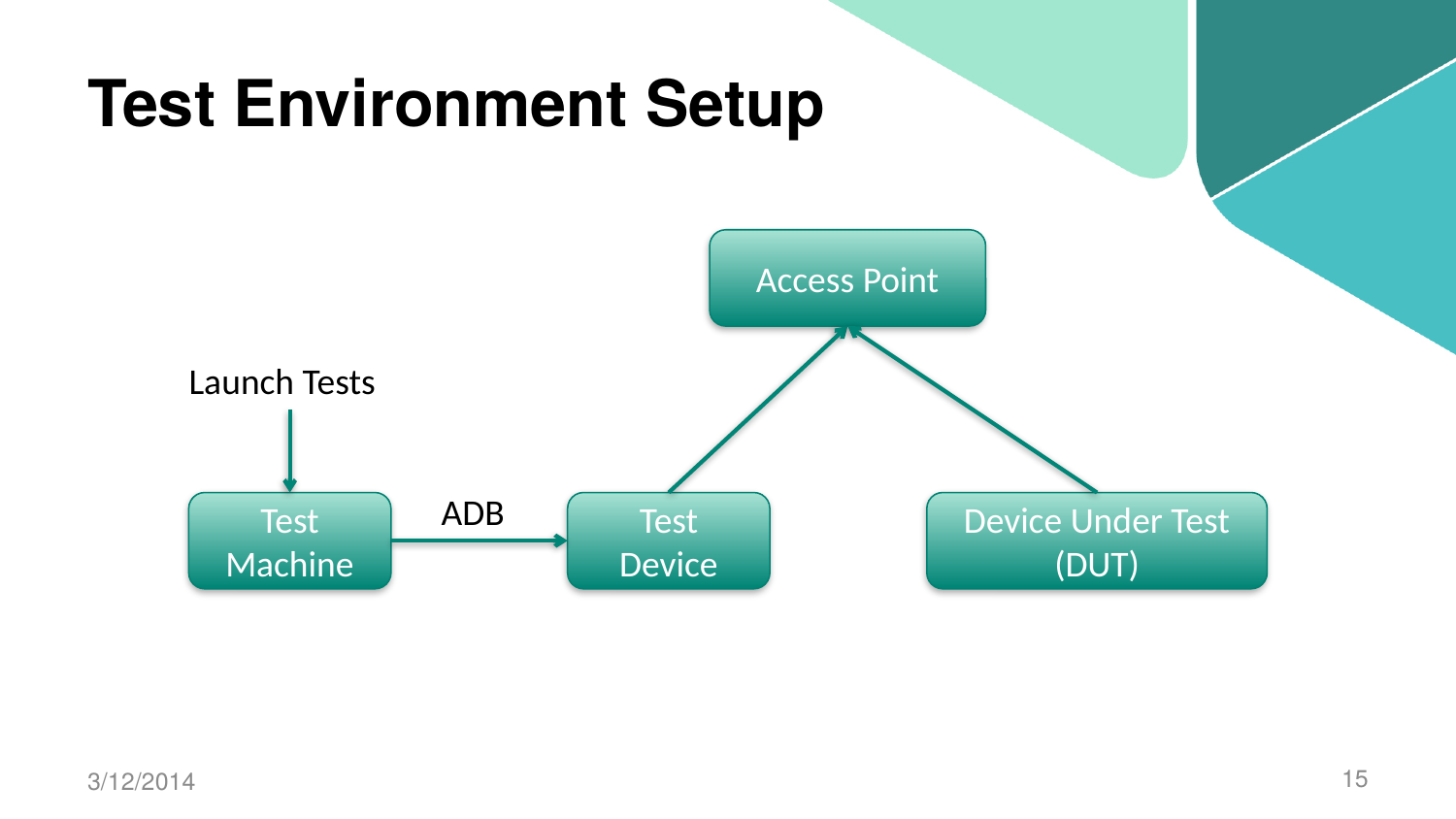

# Test Environment Setup

Access Point
Launch Tests
ADB
Test Machine
Device Under Test (DUT)
Test Device
3/12/2014
15